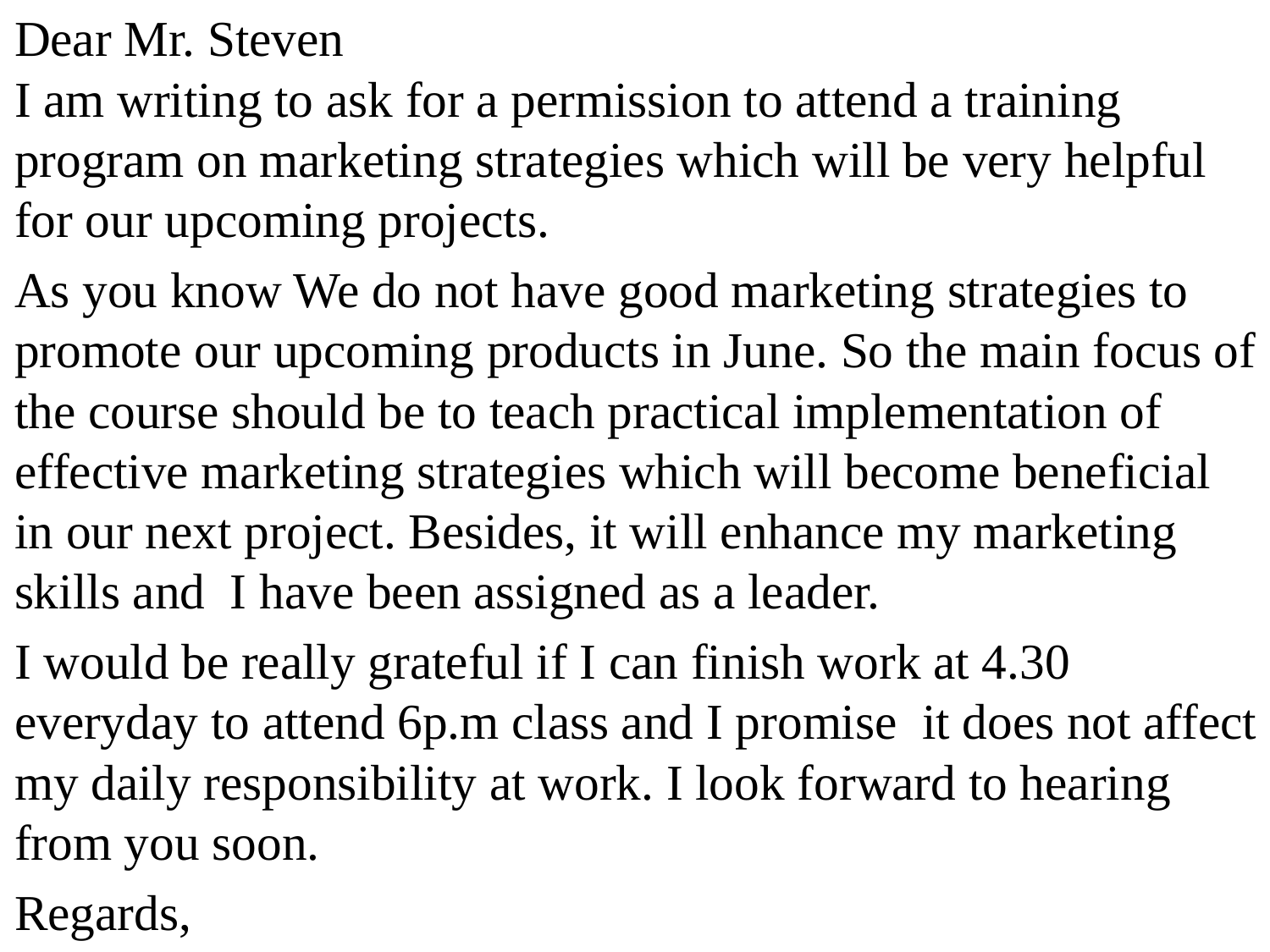

Dear Mr. Steven
I am writing to ask for a permission to attend a training program on marketing strategies which will be very helpful for our upcoming projects.
As you know We do not have good marketing strategies to promote our upcoming products in June. So the main focus of the course should be to teach practical implementation of effective marketing strategies which will become beneficial in our next project. Besides, it will enhance my marketing skills and  I have been assigned as a leader.
I would be really grateful if I can finish work at 4.30 everyday to attend 6p.m class and I promise  it does not affect my daily responsibility at work. I look forward to hearing from you soon.
Regards,
#